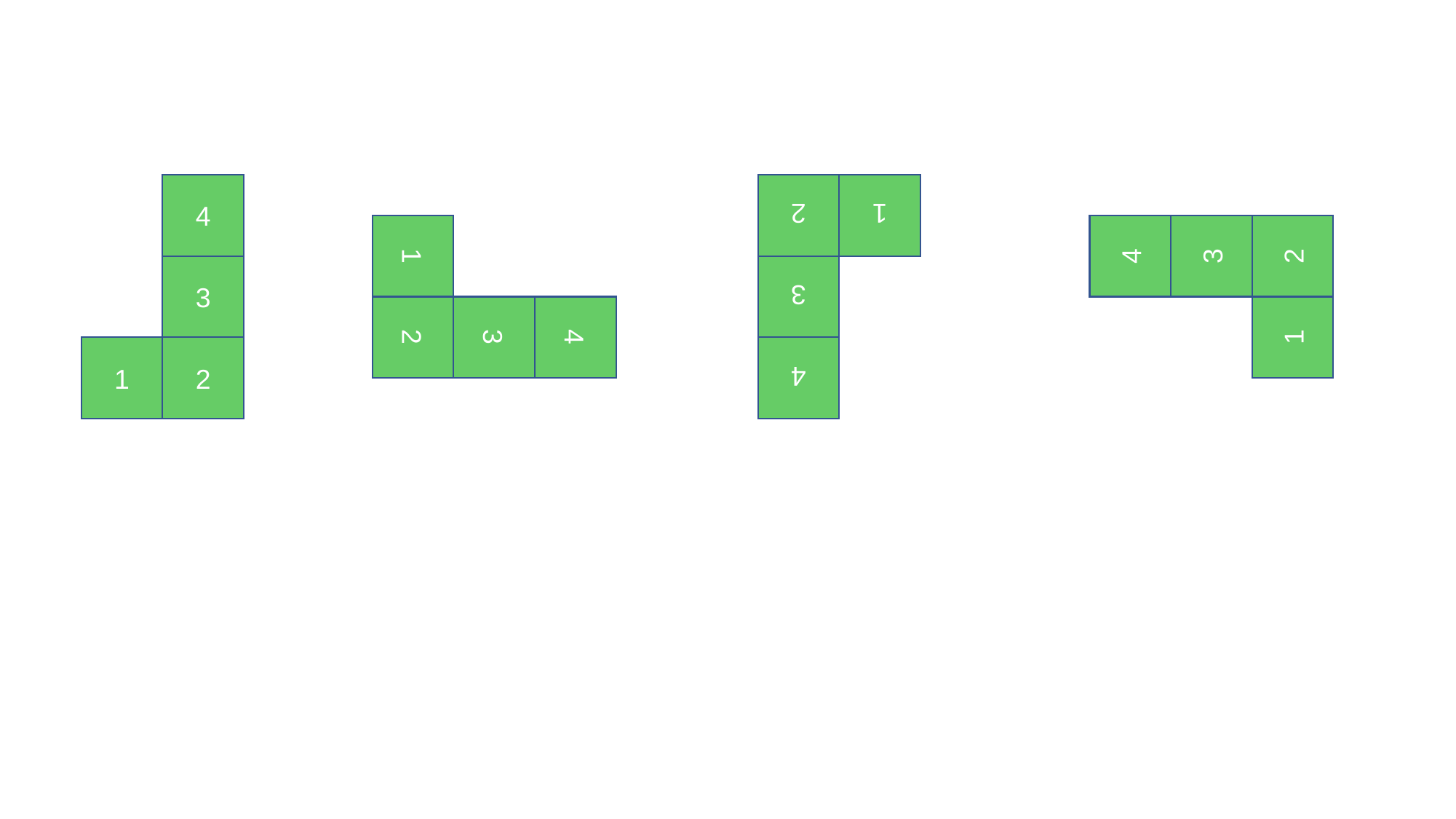

4
3
1
2
4
3
1
2
4
3
1
2
4
3
1
2